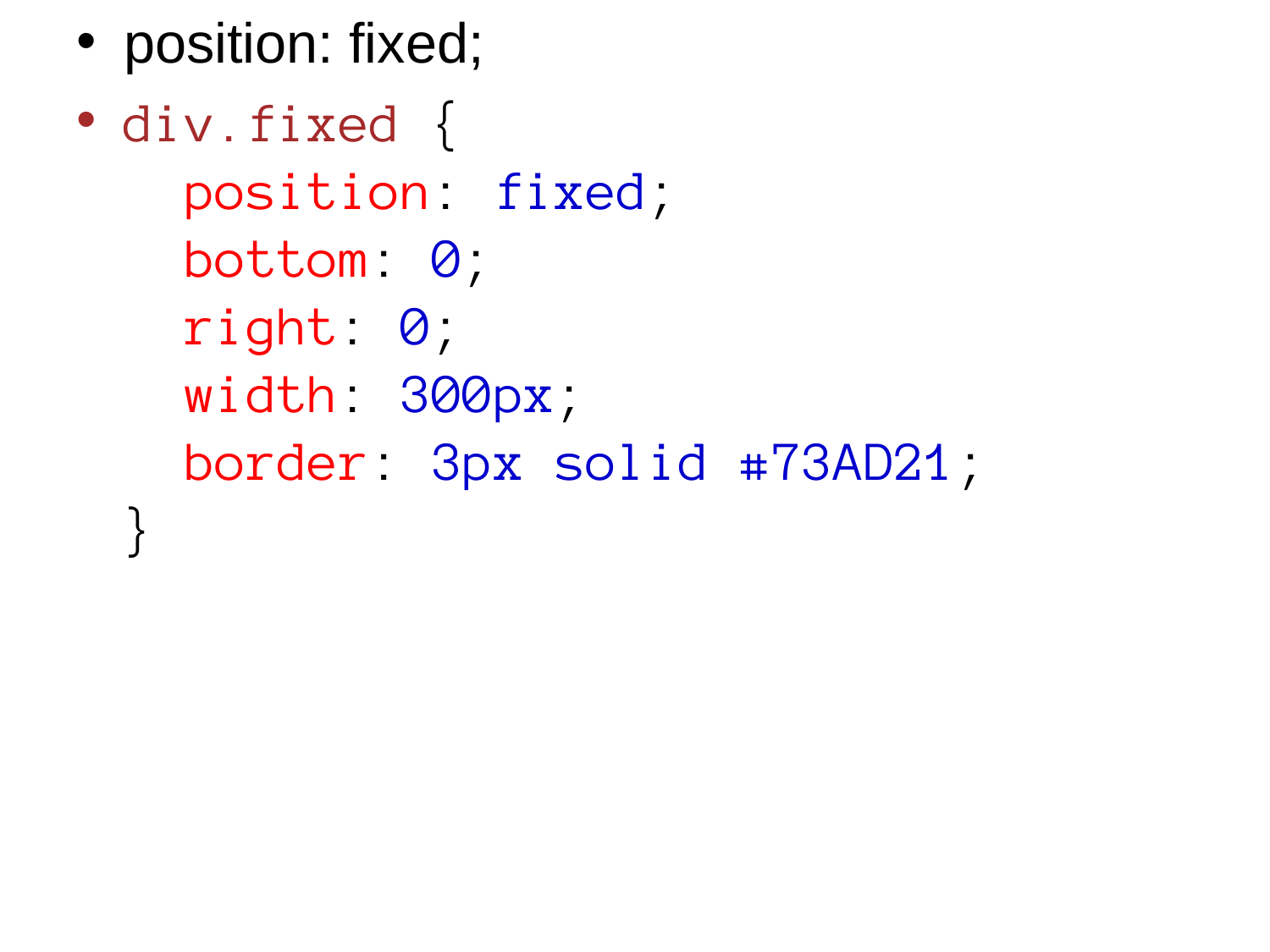

position: fixed;
div.fixed {
  position: fixed;
  bottom: 0;
  right: 0;
  width: 300px;
  border: 3px solid #73AD21;
}